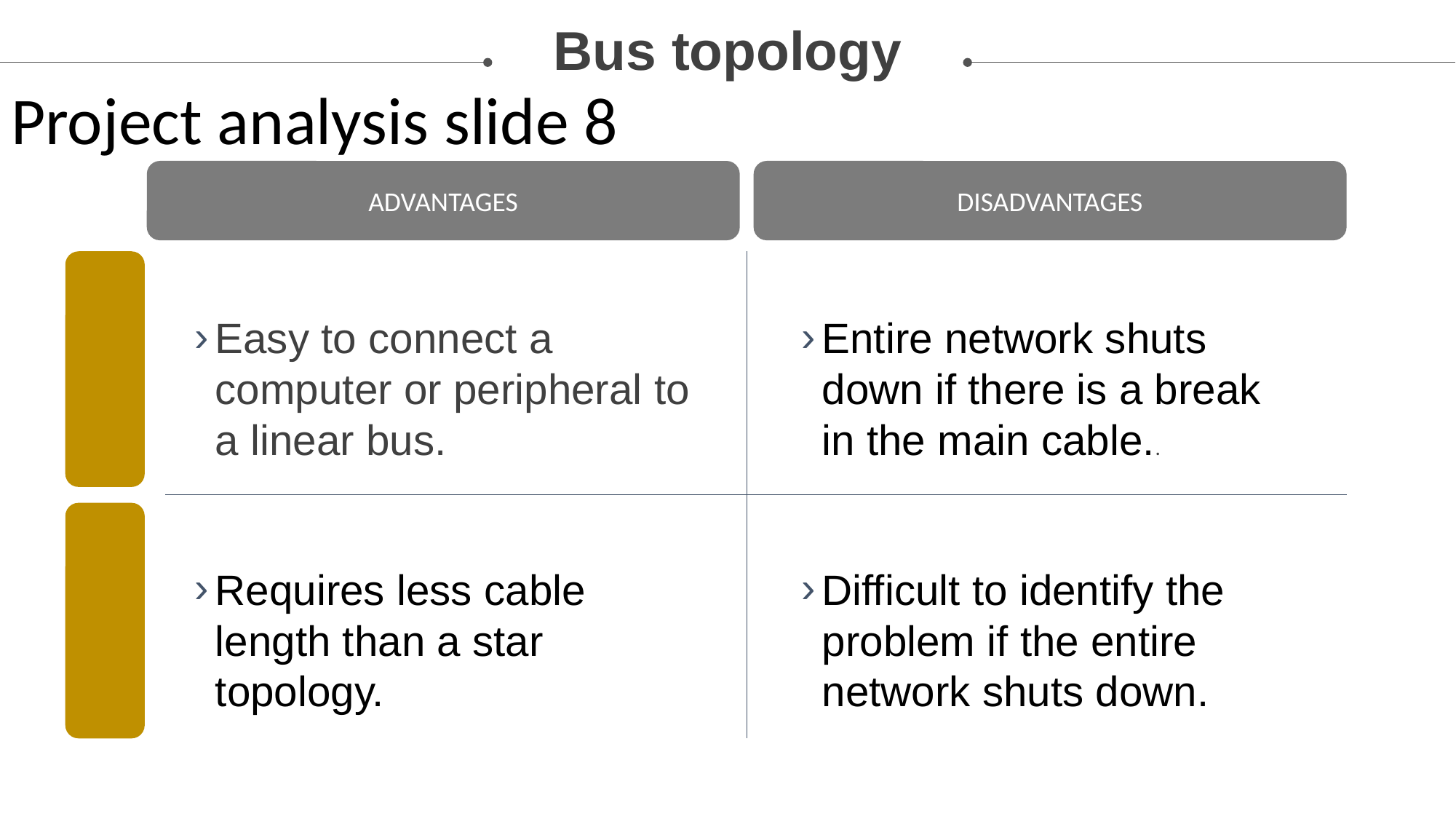

Bus topology
Project analysis slide 8
ADVANTAGES
DISADVANTAGES
Easy to connect a computer or peripheral to a linear bus.

Entire network shuts down if there is a break in the main cable..

Requires less cable length than a star topology.

Difficult to identify the problem if the entire network shuts down.